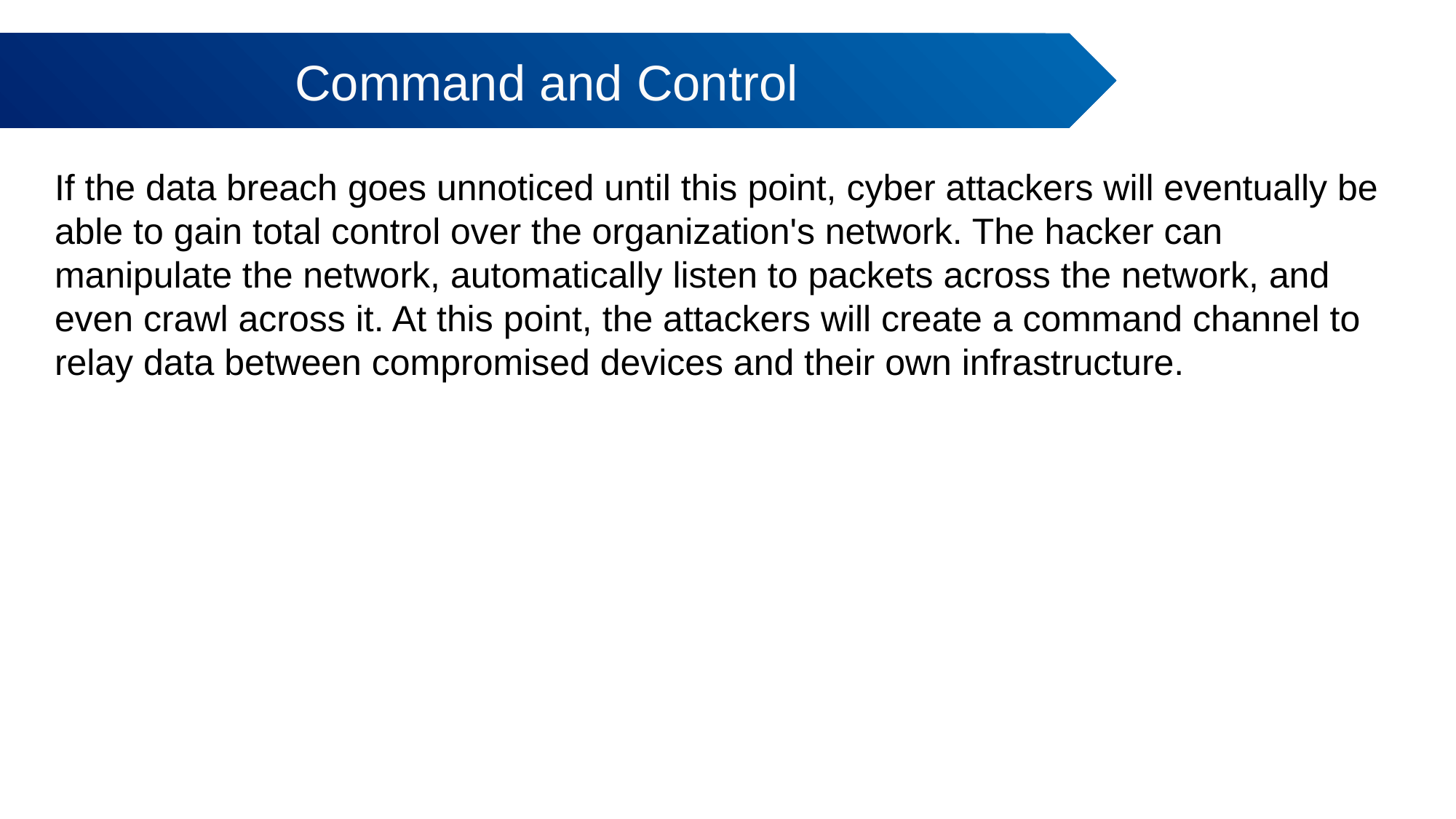

Command and Control
# If the data breach goes unnoticed until this point, cyber attackers will eventually be able to gain total control over the organization's network. The hacker can manipulate the network, automatically listen to packets across the network, and even crawl across it. At this point, the attackers will create a command channel to relay data between compromised devices and their own infrastructure.